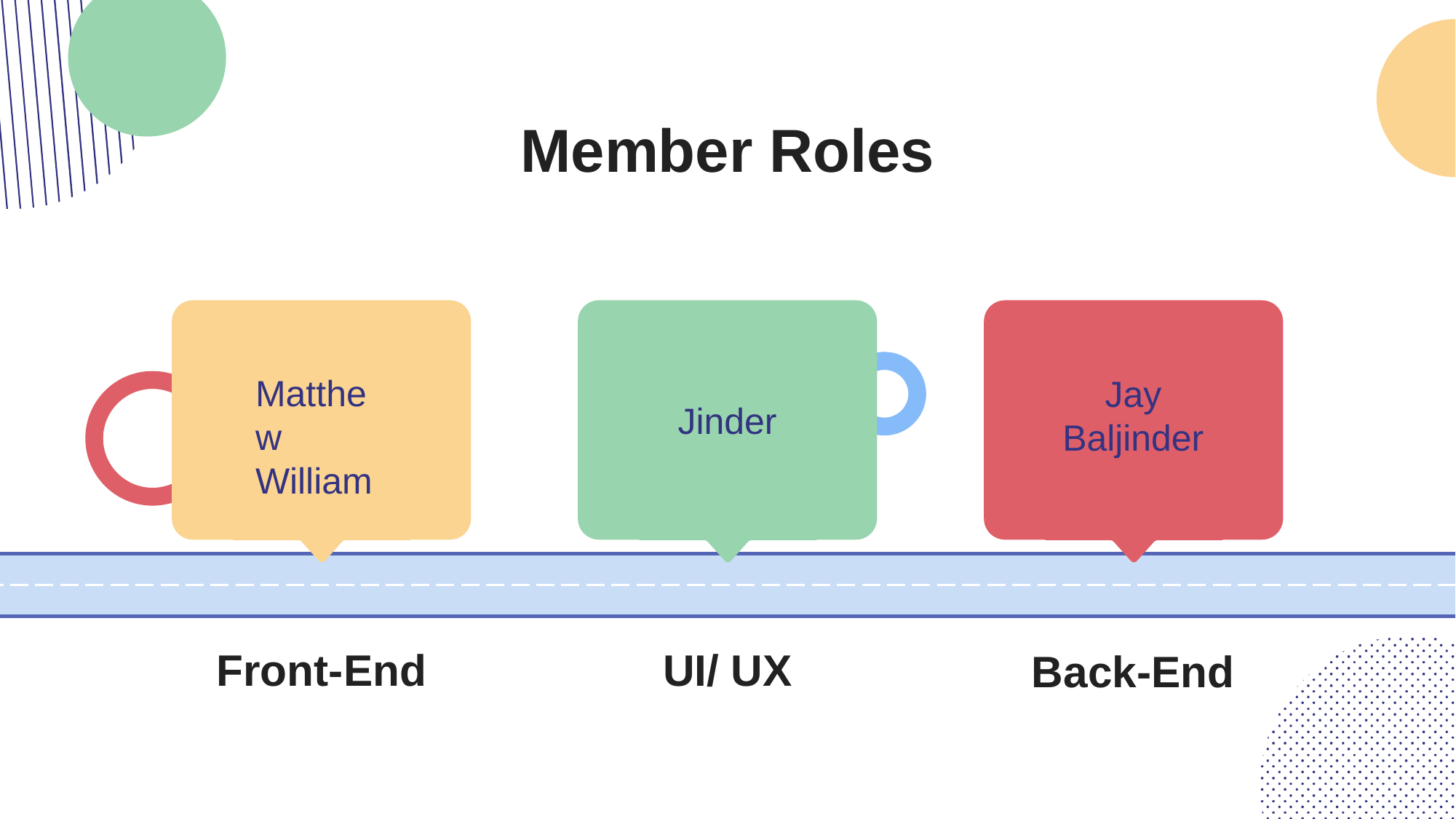

# Member Roles

Jinder

Matthew
William
Jay
Baljinder

Front-End
UI/ UX
Back-End